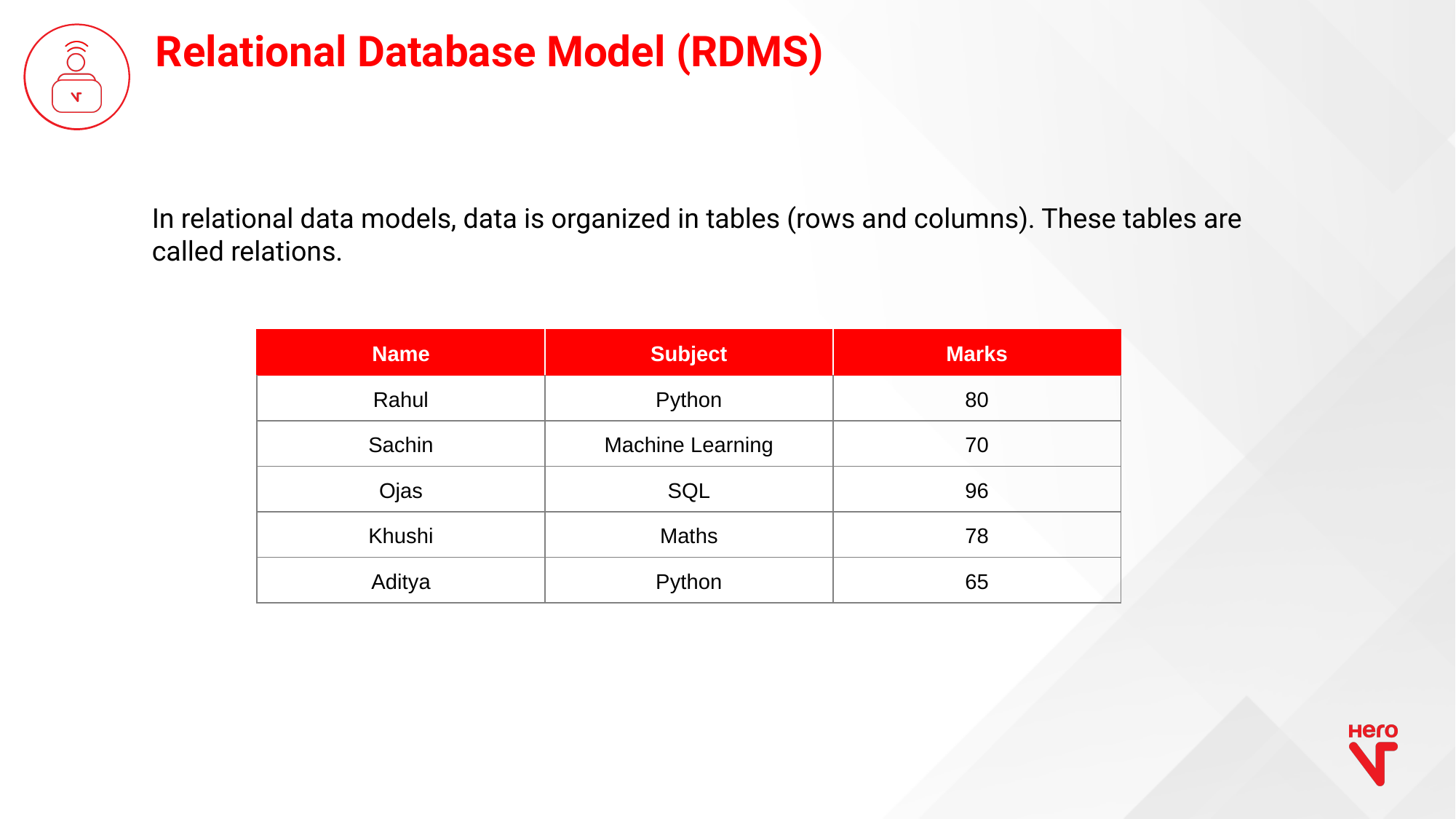

Relational Database Model (RDMS)
In relational data models, data is organized in tables (rows and columns). These tables are called relations.
| Name | Subject | Marks |
| --- | --- | --- |
| Rahul | Python | 80 |
| Sachin | Machine Learning | 70 |
| Ojas | SQL | 96 |
| Khushi | Maths | 78 |
| Aditya | Python | 65 |